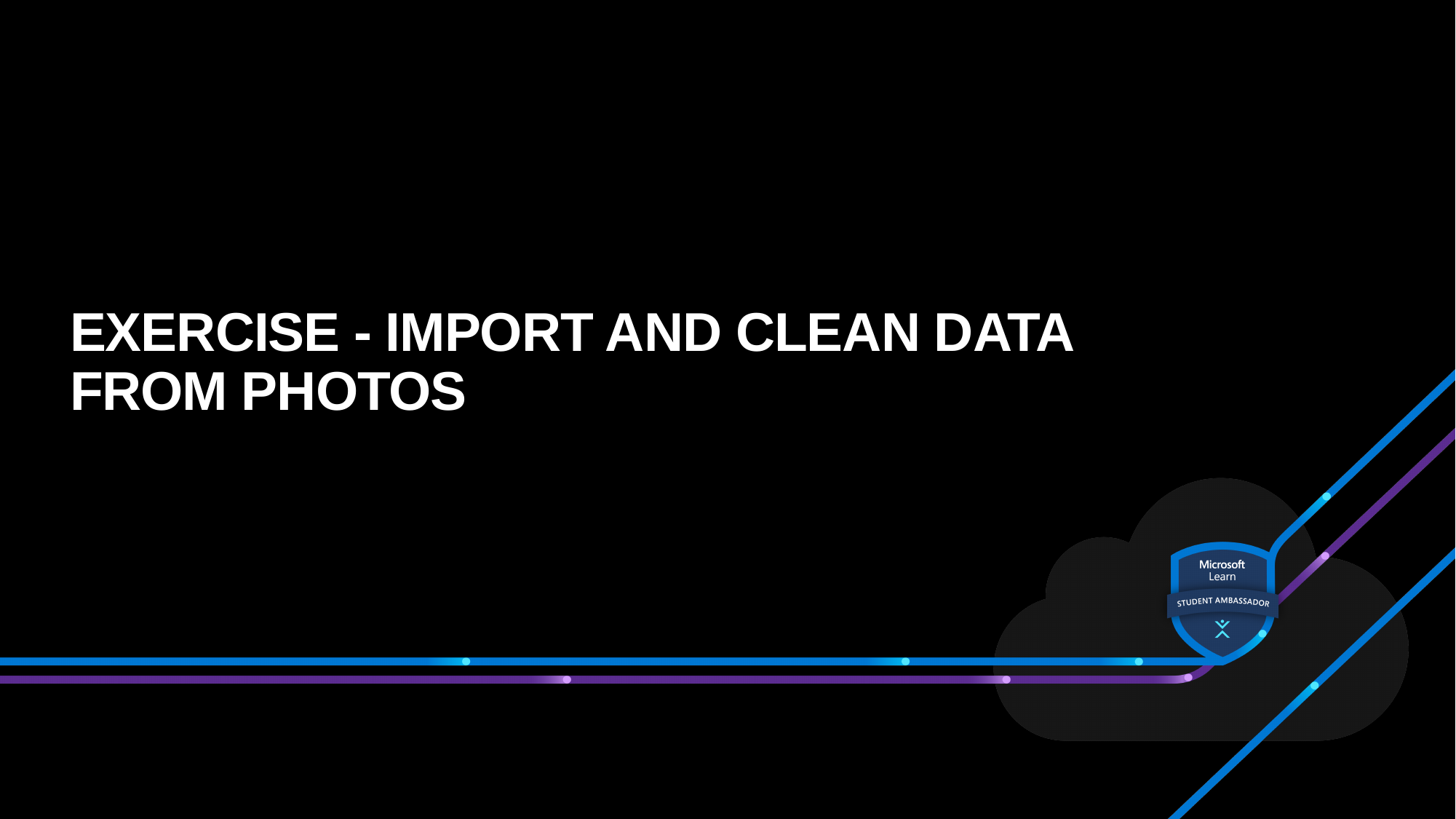

# Exercise - Import and clean data from photos